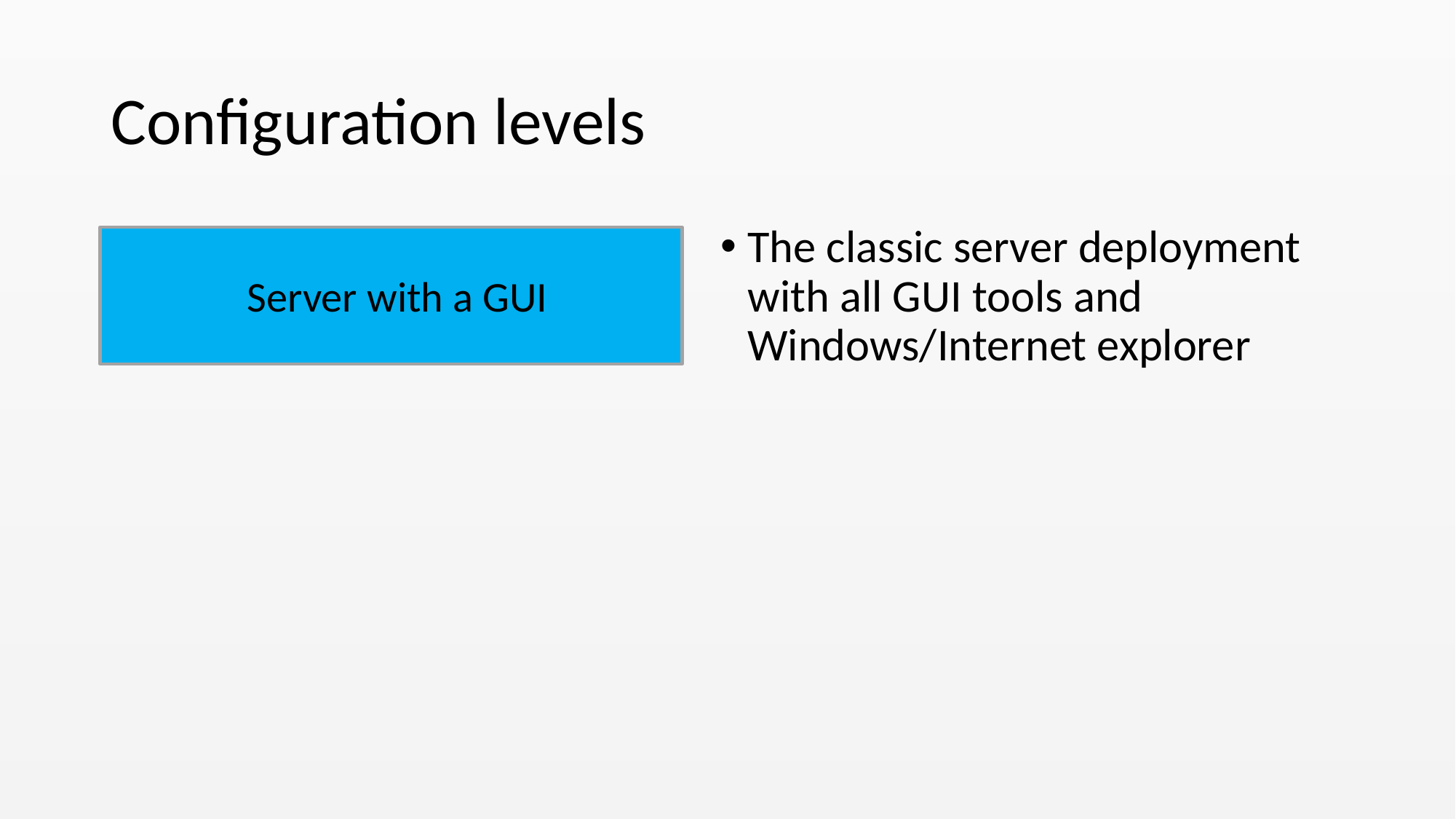

# Configuration levels
The classic server deployment with all GUI tools and Windows/Internet explorer

Server with a GUI